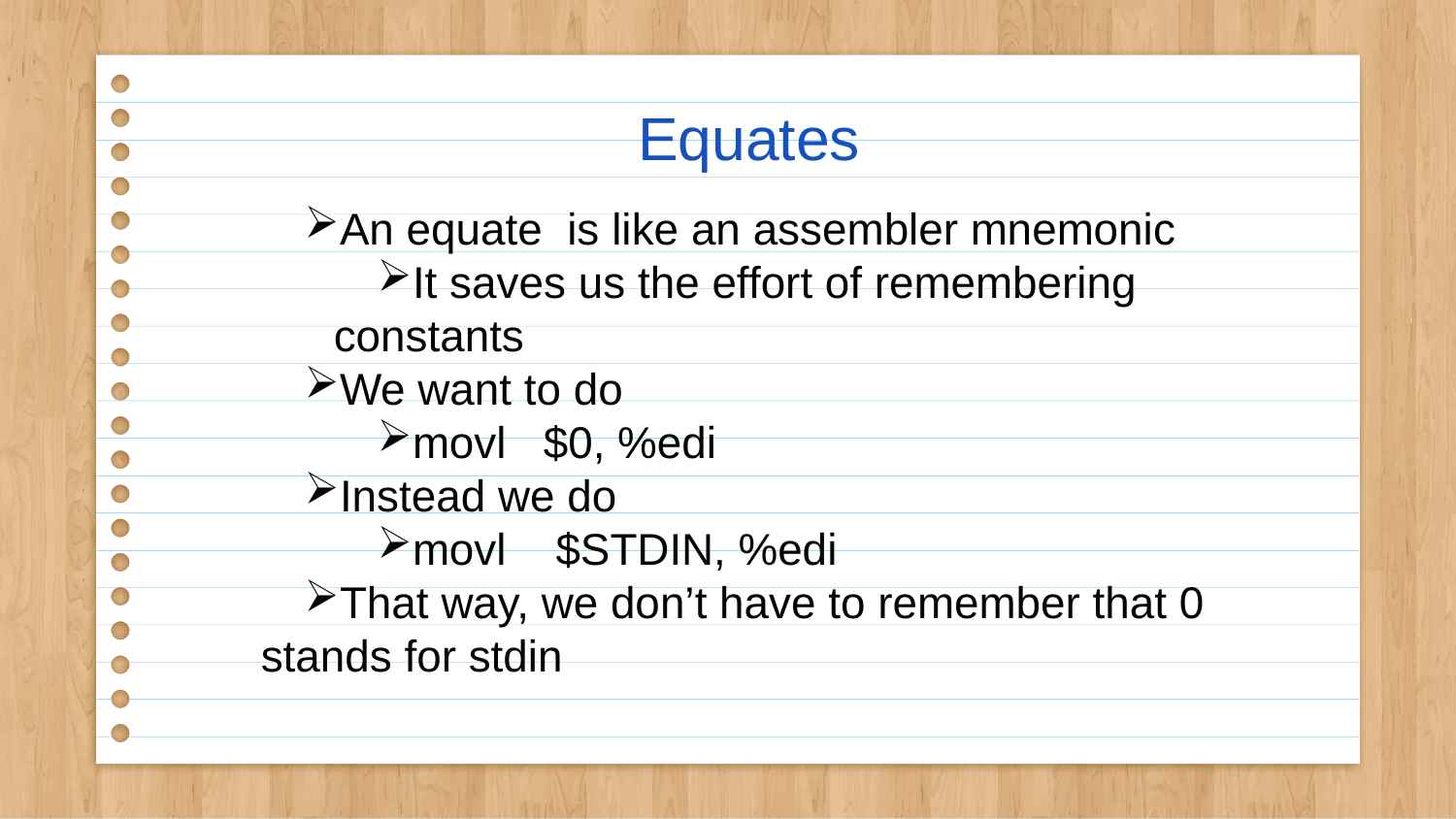

# Equates
An equate  is like an assembler mnemonic
It saves us the effort of remembering constants
We want to do
movl   $0, %edi
Instead we do
movl    $STDIN, %edi
That way, we don’t have to remember that 0 stands for stdin